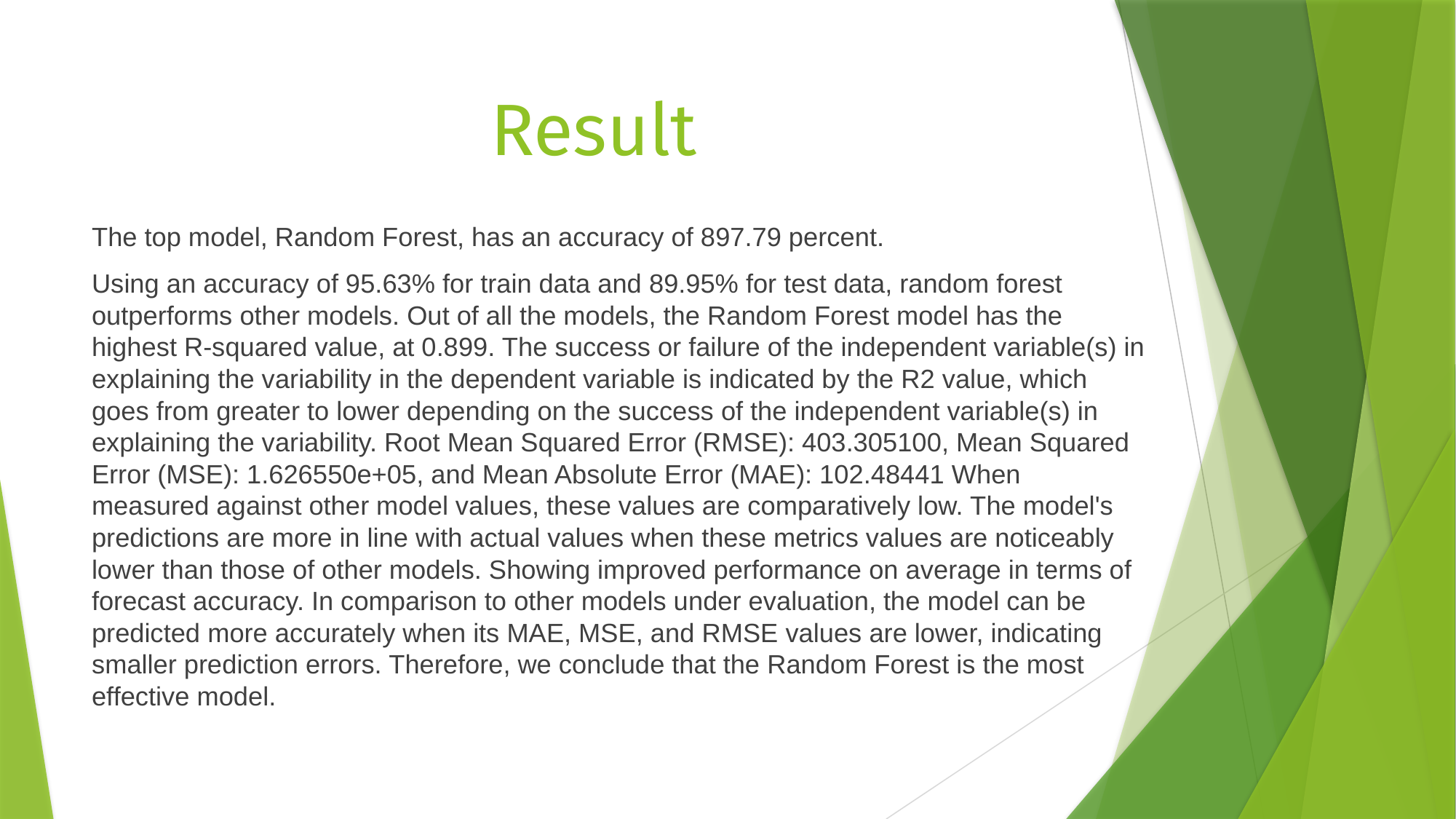

# Result
The top model, Random Forest, has an accuracy of 897.79 percent.
Using an accuracy of 95.63% for train data and 89.95% for test data, random forest outperforms other models. Out of all the models, the Random Forest model has the highest R-squared value, at 0.899. The success or failure of the independent variable(s) in explaining the variability in the dependent variable is indicated by the R2 value, which goes from greater to lower depending on the success of the independent variable(s) in explaining the variability. Root Mean Squared Error (RMSE): 403.305100, Mean Squared Error (MSE): 1.626550e+05, and Mean Absolute Error (MAE): 102.48441 When measured against other model values, these values are comparatively low. The model's predictions are more in line with actual values when these metrics values are noticeably lower than those of other models. Showing improved performance on average in terms of forecast accuracy. In comparison to other models under evaluation, the model can be predicted more accurately when its MAE, MSE, and RMSE values are lower, indicating smaller prediction errors. Therefore, we conclude that the Random Forest is the most effective model.